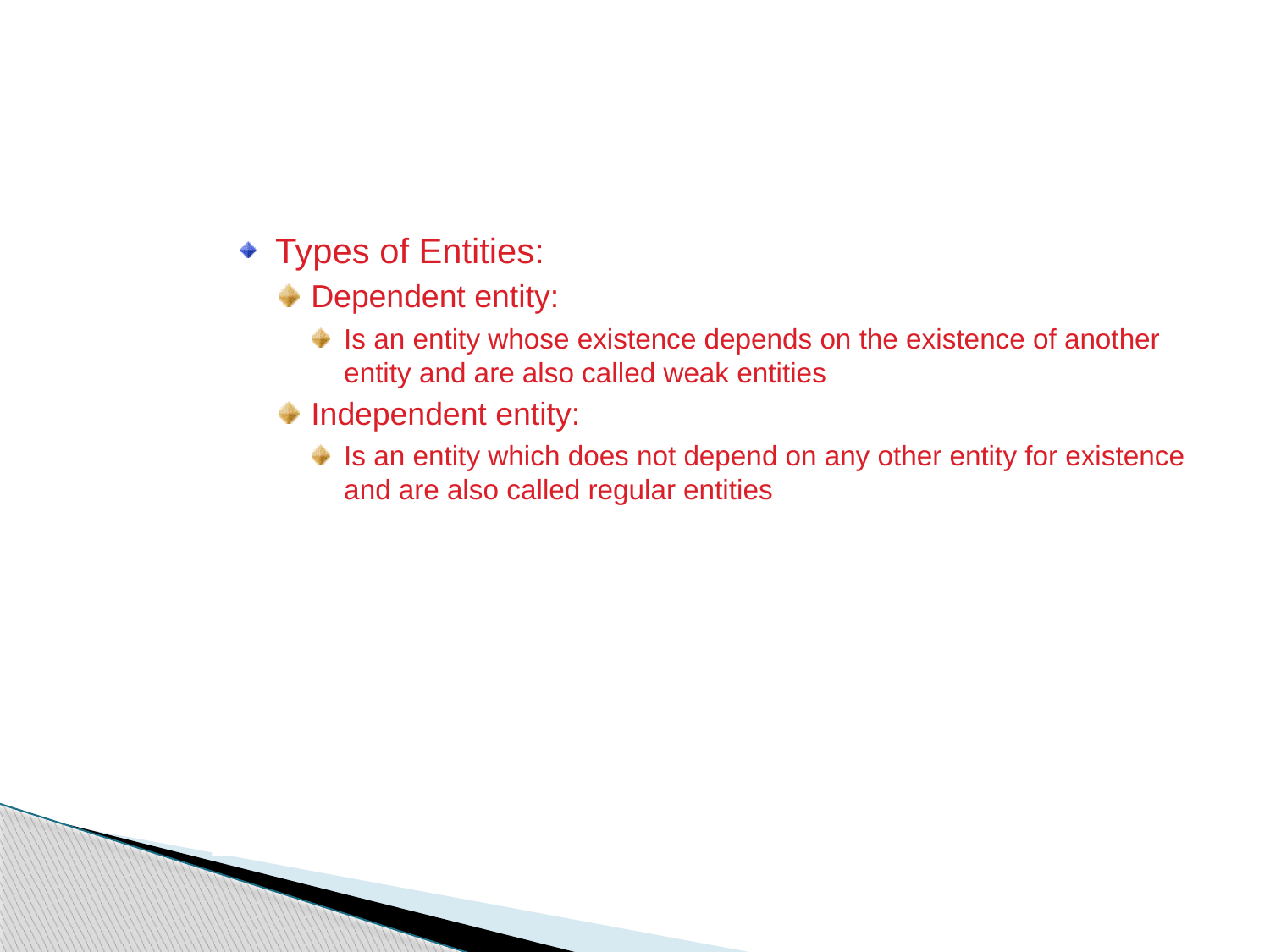

Entities (Contd.)
Types of Entities:
Dependent entity:
Is an entity whose existence depends on the existence of another entity and are also called weak entities
Independent entity:
Is an entity which does not depend on any other entity for existence and are also called regular entities